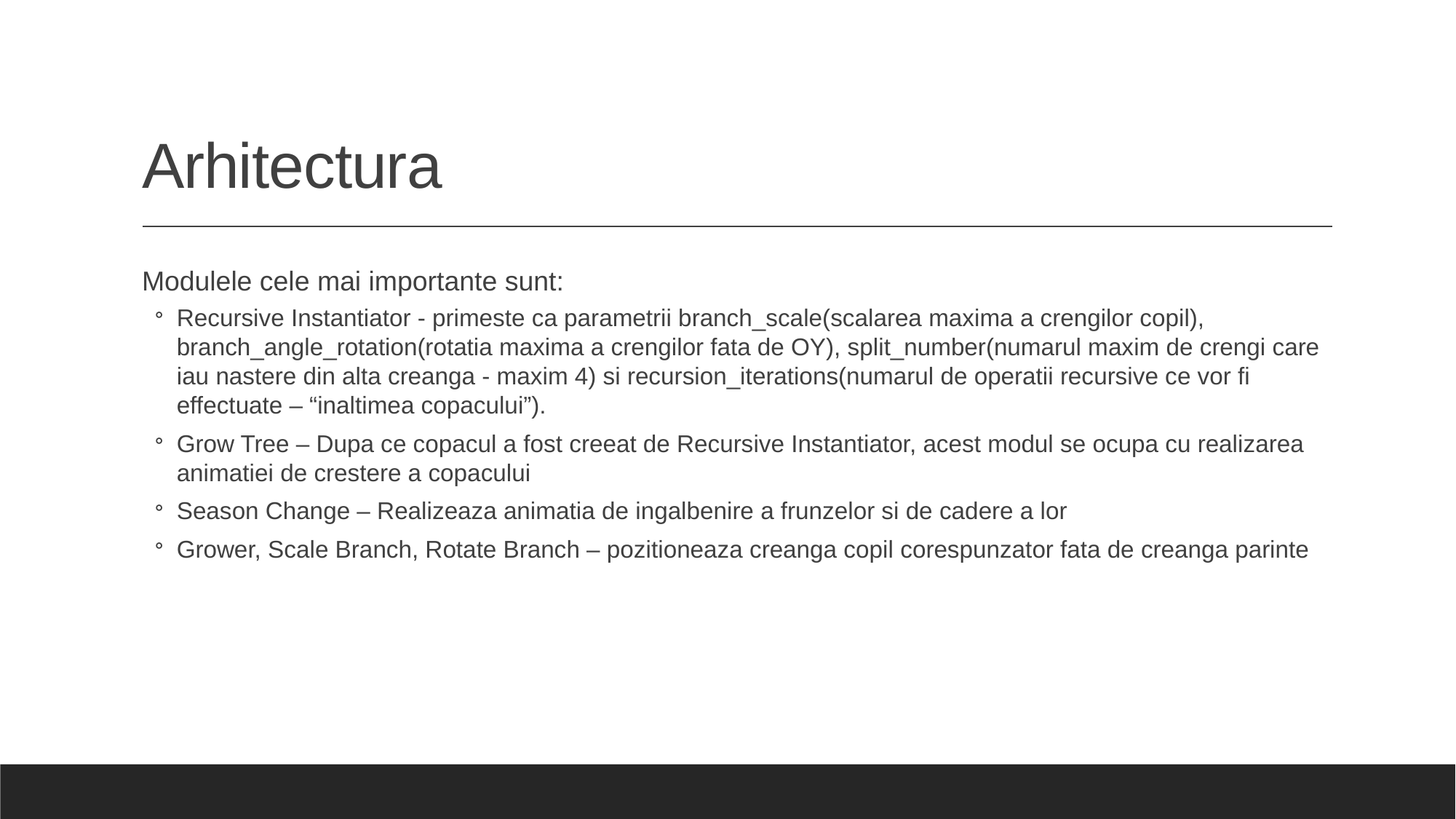

# Arhitectura
Modulele cele mai importante sunt:
Recursive Instantiator - primeste ca parametrii branch_scale(scalarea maxima a crengilor copil), branch_angle_rotation(rotatia maxima a crengilor fata de OY), split_number(numarul maxim de crengi care iau nastere din alta creanga - maxim 4) si recursion_iterations(numarul de operatii recursive ce vor fi effectuate – “inaltimea copacului”).
Grow Tree – Dupa ce copacul a fost creeat de Recursive Instantiator, acest modul se ocupa cu realizarea animatiei de crestere a copacului
Season Change – Realizeaza animatia de ingalbenire a frunzelor si de cadere a lor
Grower, Scale Branch, Rotate Branch – pozitioneaza creanga copil corespunzator fata de creanga parinte